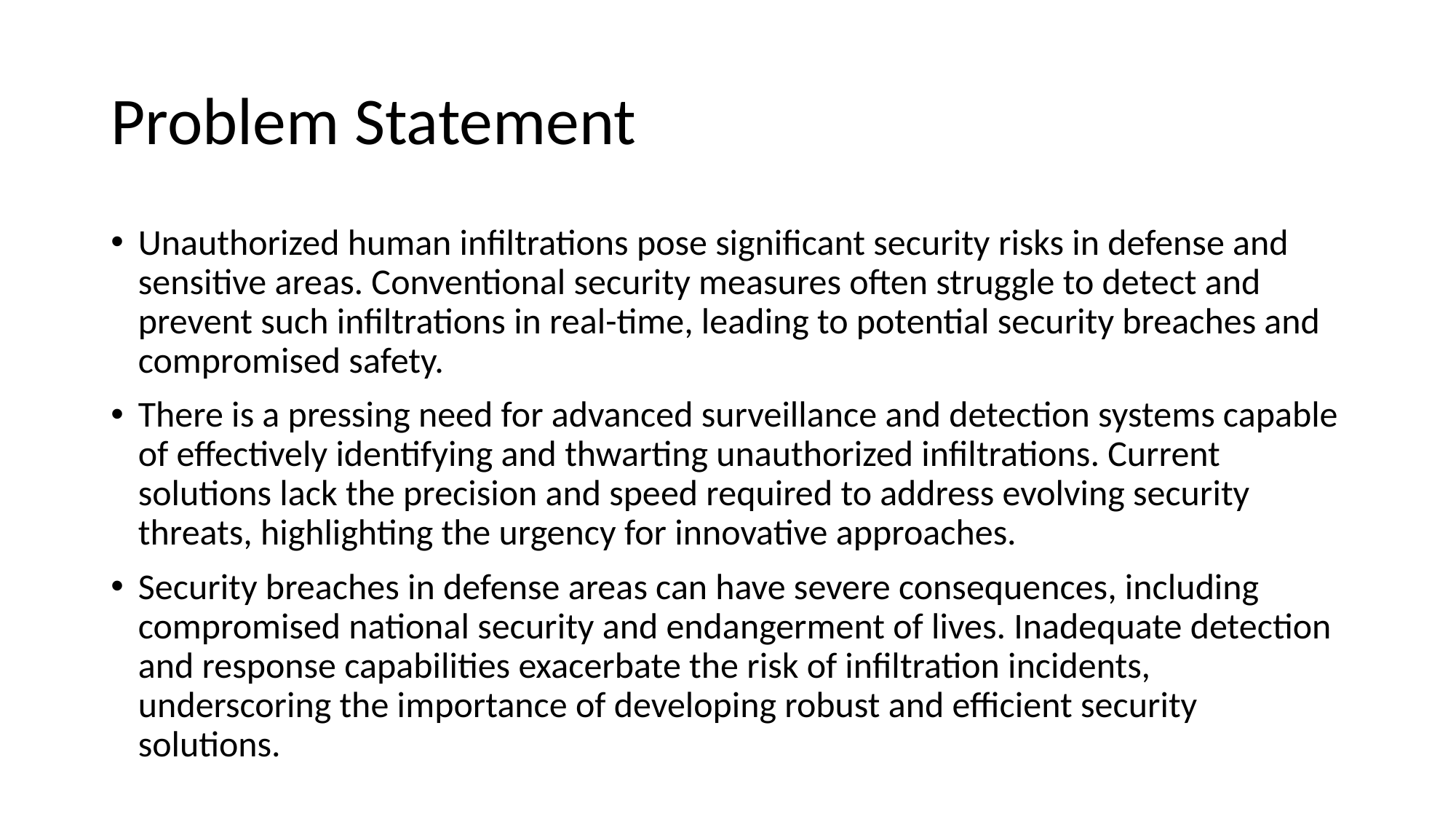

# Problem Statement
Unauthorized human infiltrations pose significant security risks in defense and sensitive areas. Conventional security measures often struggle to detect and prevent such infiltrations in real-time, leading to potential security breaches and compromised safety.
There is a pressing need for advanced surveillance and detection systems capable of effectively identifying and thwarting unauthorized infiltrations. Current solutions lack the precision and speed required to address evolving security threats, highlighting the urgency for innovative approaches.
Security breaches in defense areas can have severe consequences, including compromised national security and endangerment of lives. Inadequate detection and response capabilities exacerbate the risk of infiltration incidents, underscoring the importance of developing robust and efficient security solutions.